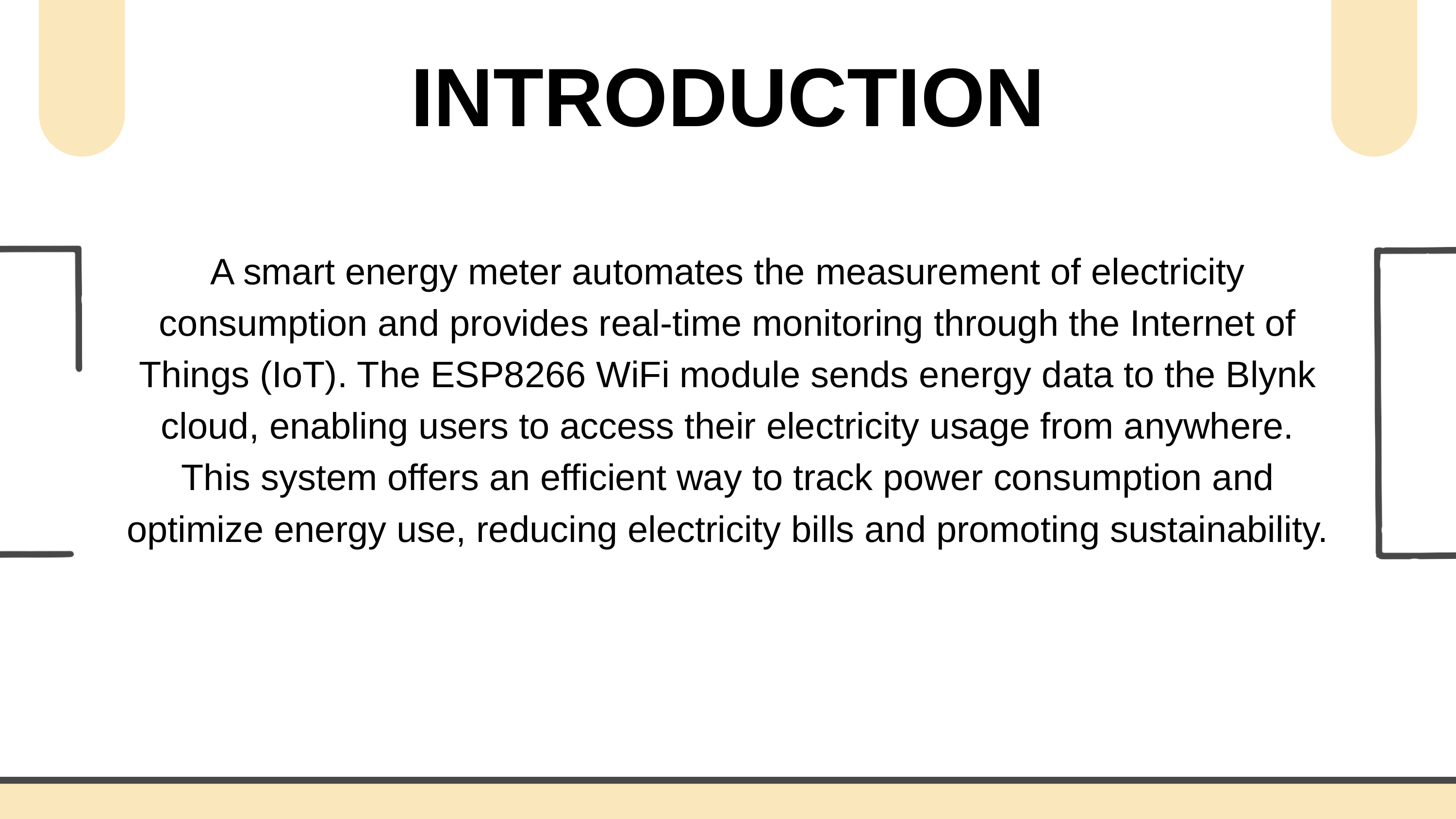

INTRODUCTION
A smart energy meter automates the measurement of electricity consumption and provides real-time monitoring through the Internet of Things (IoT). The ESP8266 WiFi module sends energy data to the Blynk cloud, enabling users to access their electricity usage from anywhere. This system offers an efficient way to track power consumption and optimize energy use, reducing electricity bills and promoting sustainability.